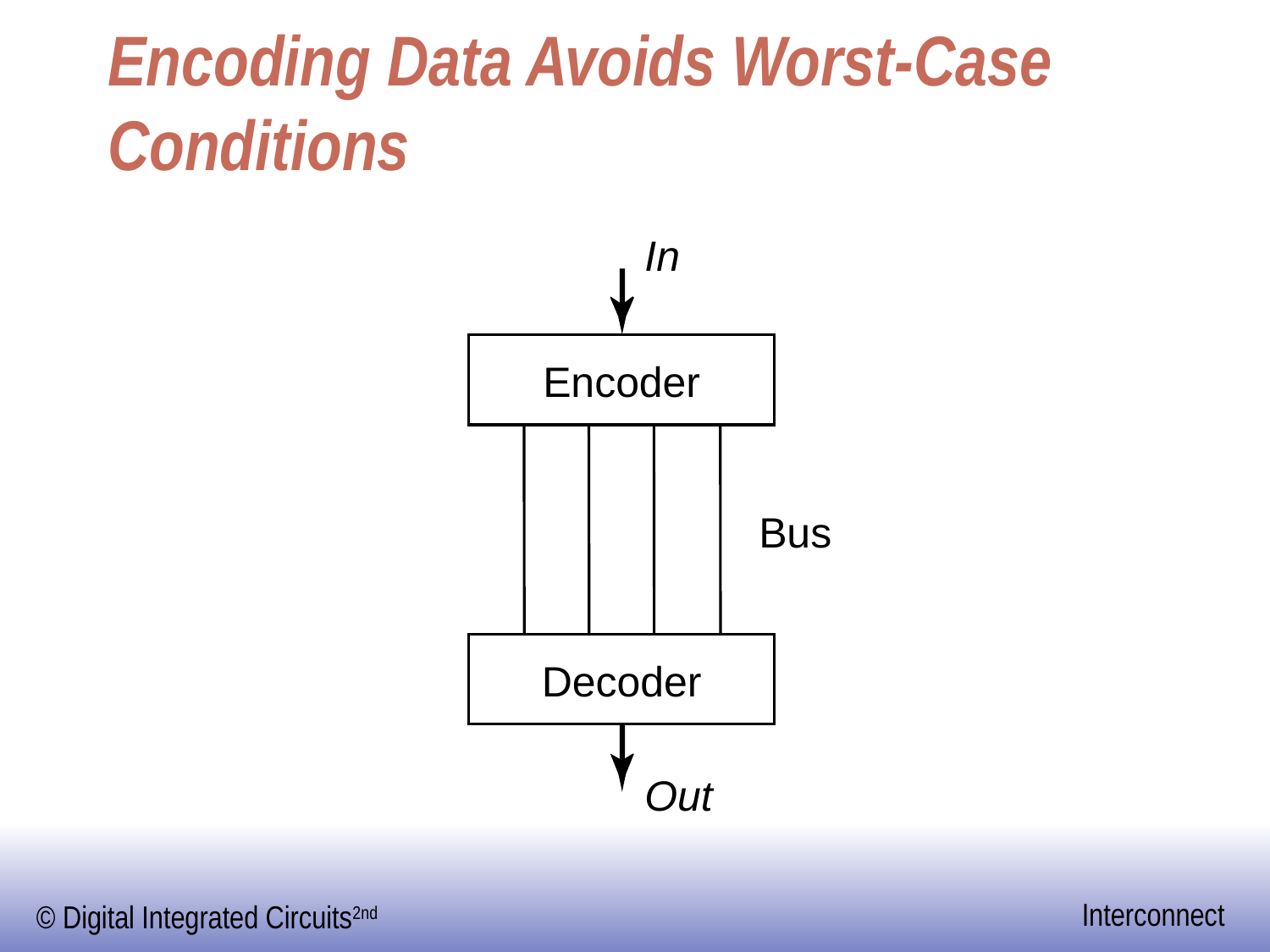

# Encoding Data Avoids Worst-Case Conditions
In

Encoder

Bus

Decoder

Out